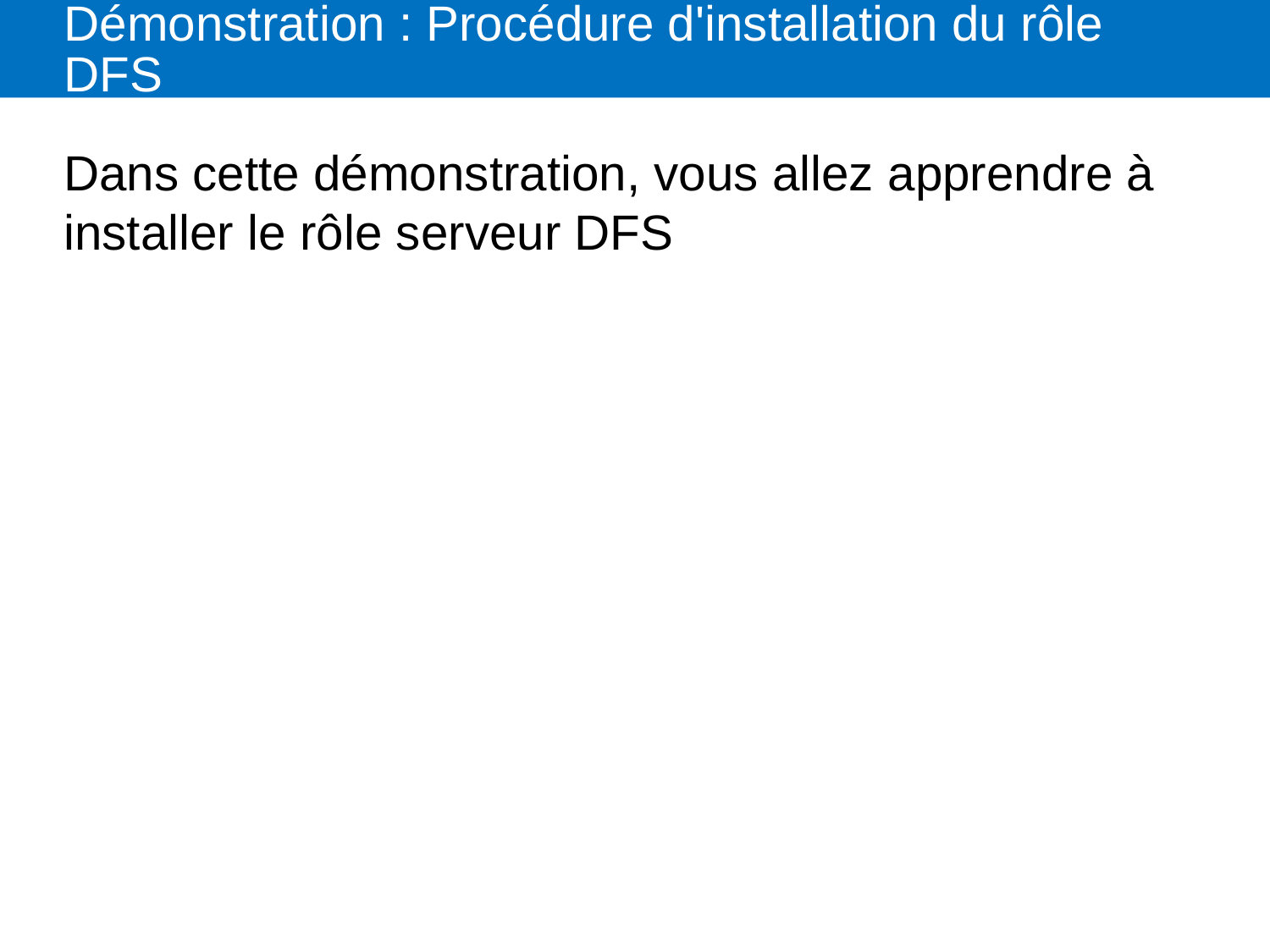

# Démonstration : Procédure d'installation du rôle DFS
Dans cette démonstration, vous allez apprendre à installer le rôle serveur DFS